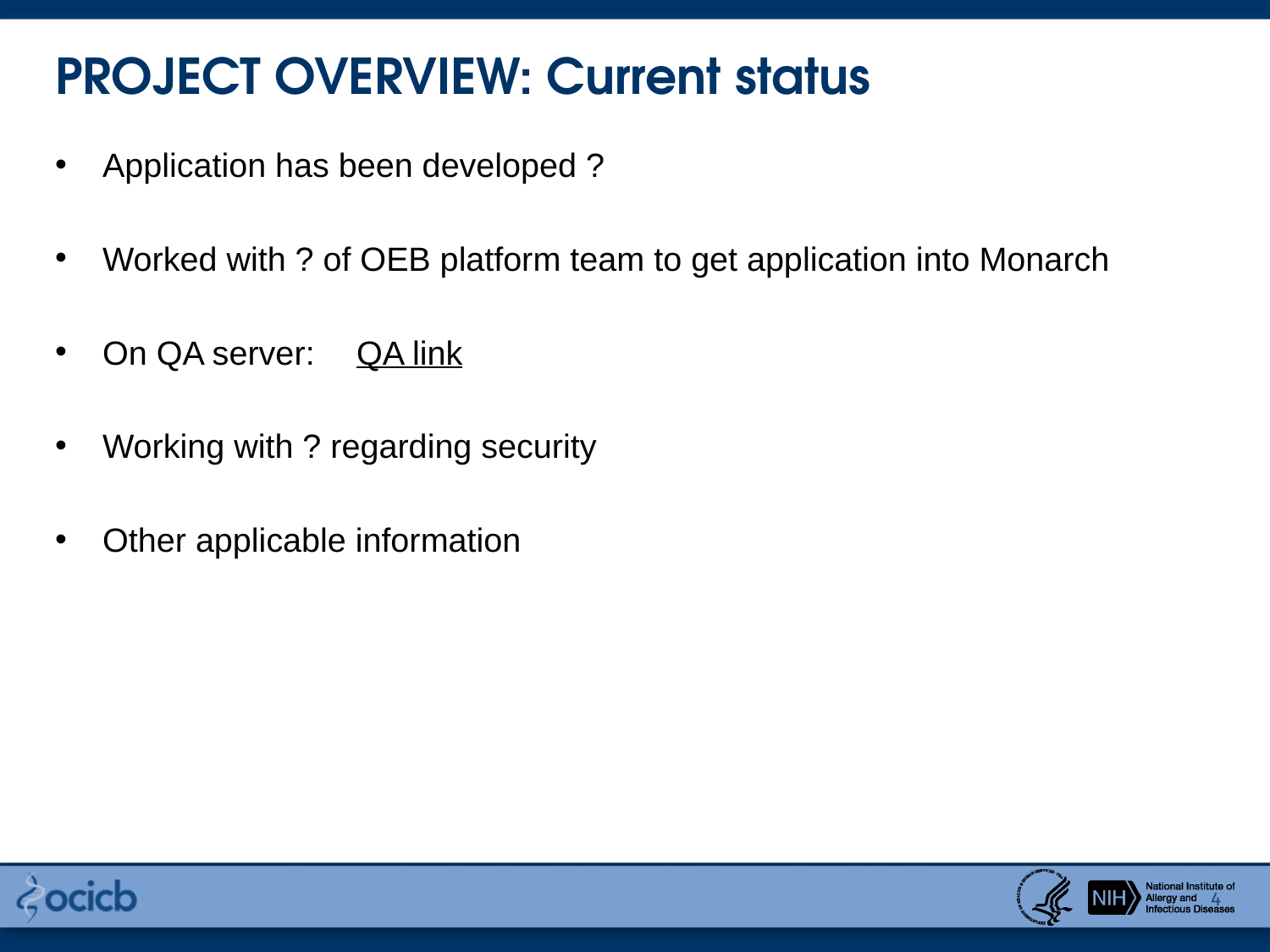

# PROJECT OVERVIEW: Current status
Application has been developed ?

Worked with ? of OEB platform team to get application into Monarch

On QA server:	QA link

Working with ? regarding security

Other applicable information

4